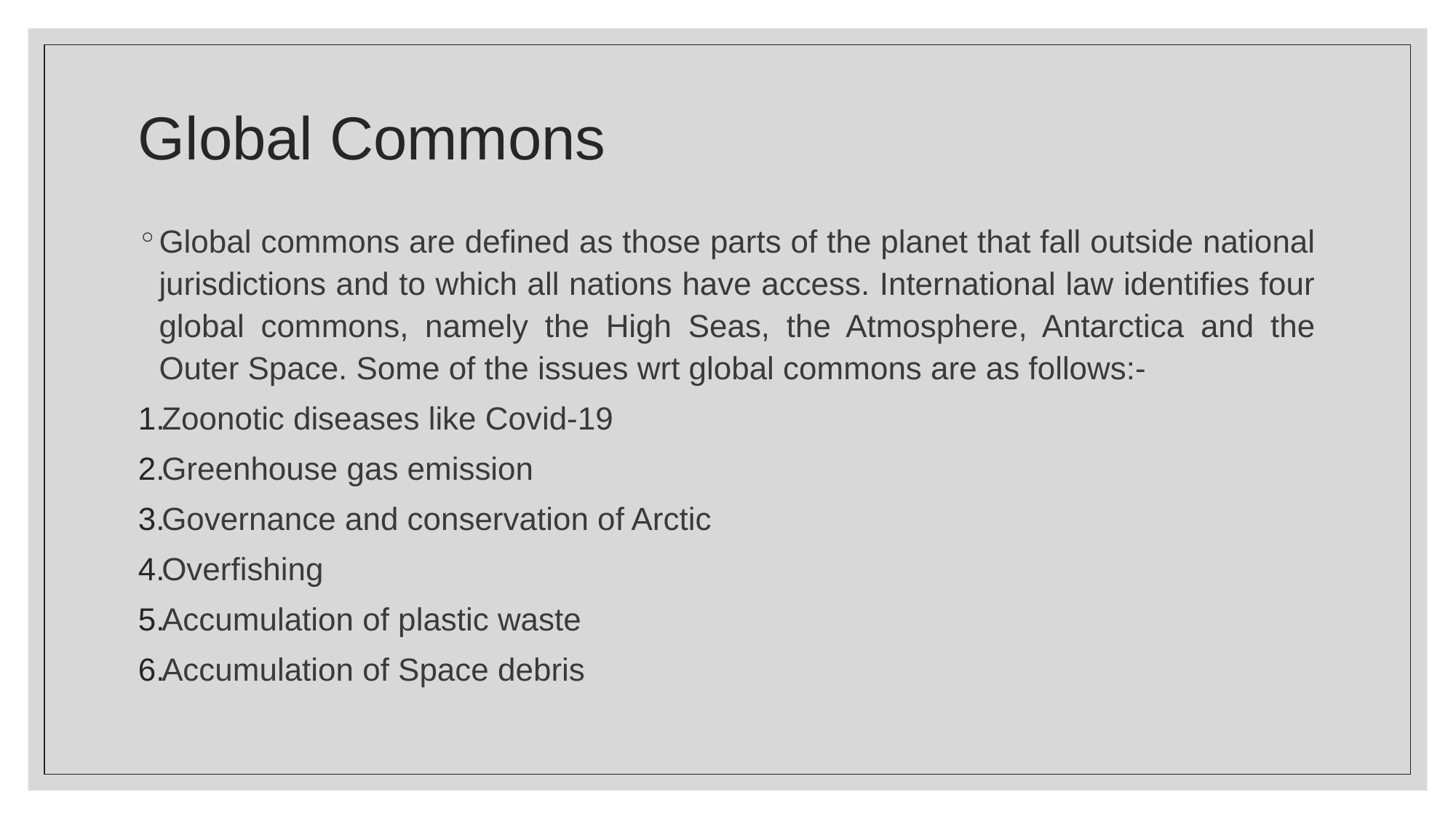

# Global Commons
Global commons are defined as those parts of the planet that fall outside national jurisdictions and to which all nations have access. International law identifies four global commons, namely the High Seas, the Atmosphere, Antarctica and the Outer Space. Some of the issues wrt global commons are as follows:-
Zoonotic diseases like Covid-19
Greenhouse gas emission
Governance and conservation of Arctic
Overfishing
Accumulation of plastic waste
Accumulation of Space debris